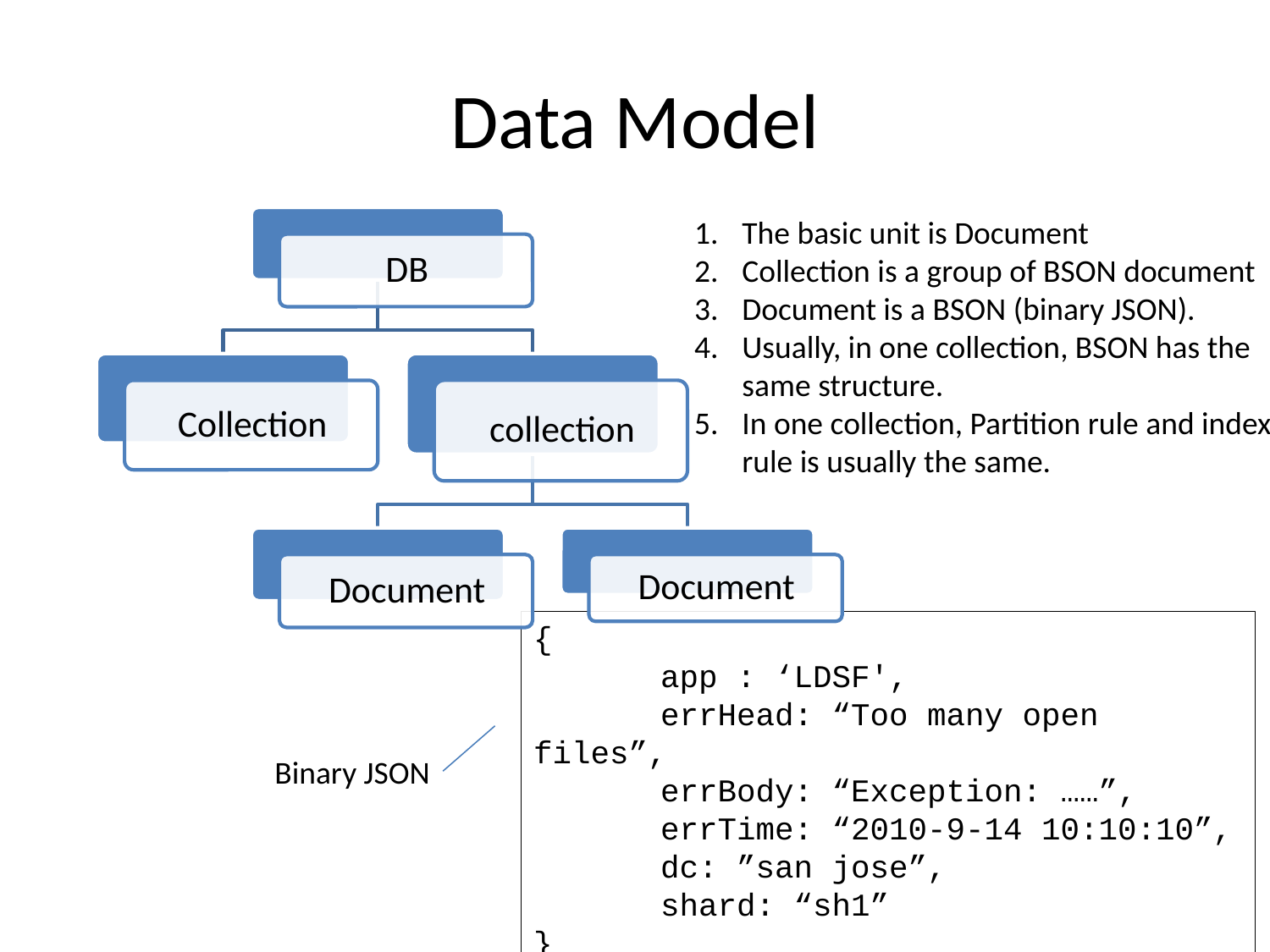

# Data Model
DB
Collection
collection
Document
Document
The basic unit is Document
Collection is a group of BSON document
Document is a BSON (binary JSON).
Usually, in one collection, BSON has the same structure.
In one collection, Partition rule and index rule is usually the same.
{
	app : ‘LDSF',
	errHead: “Too many open files”,
	errBody: “Exception: ……”,
	errTime: “2010-9-14 10:10:10”,
	dc: ”san jose”,
	shard: “sh1”
}
Binary JSON